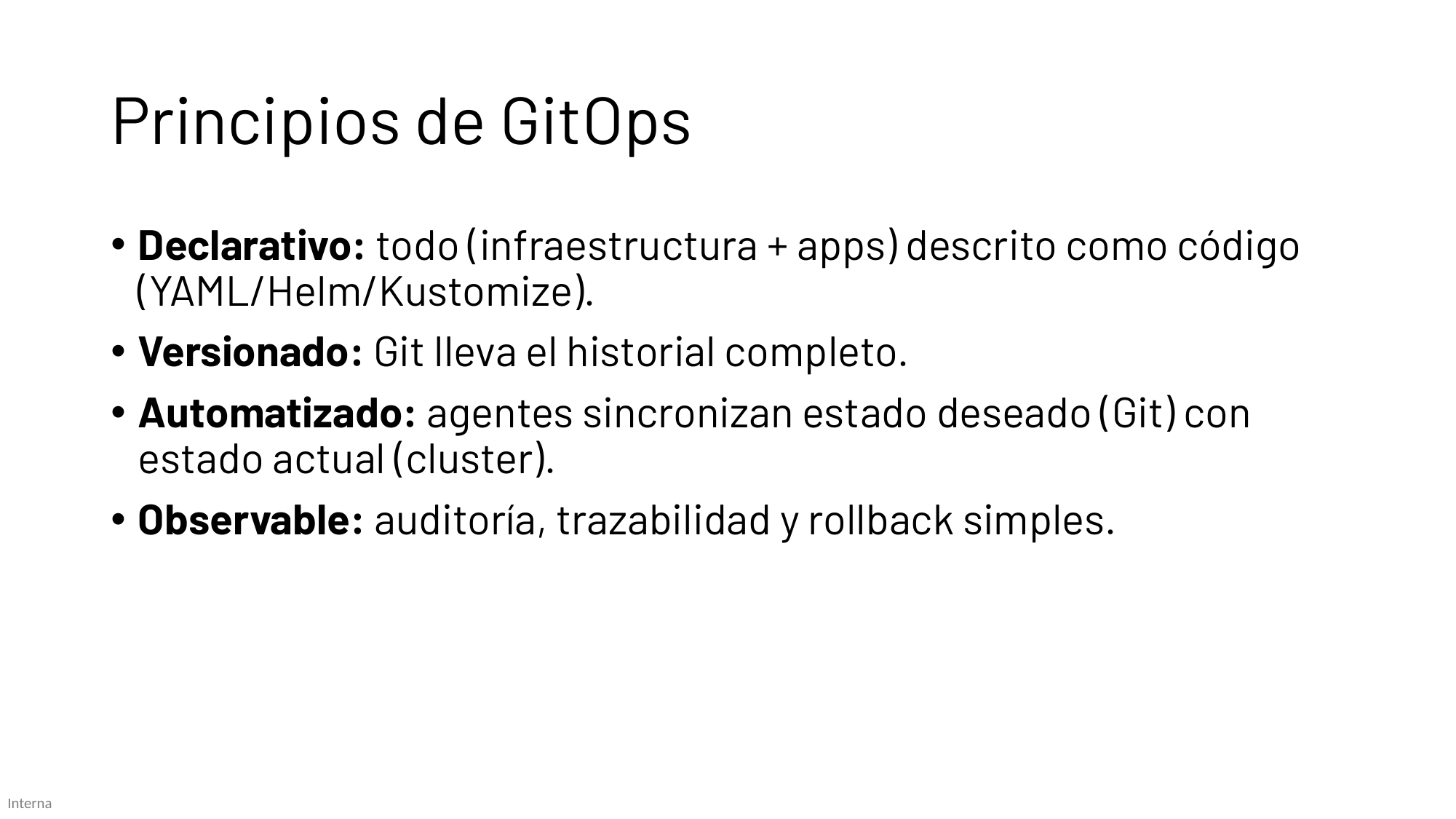

# Principios de GitOps
Declarativo: todo (infraestructura + apps) descrito como código (YAML/Helm/Kustomize).
Versionado: Git lleva el historial completo.
Automatizado: agentes sincronizan estado deseado (Git) con estado actual (cluster).
Observable: auditoría, trazabilidad y rollback simples.